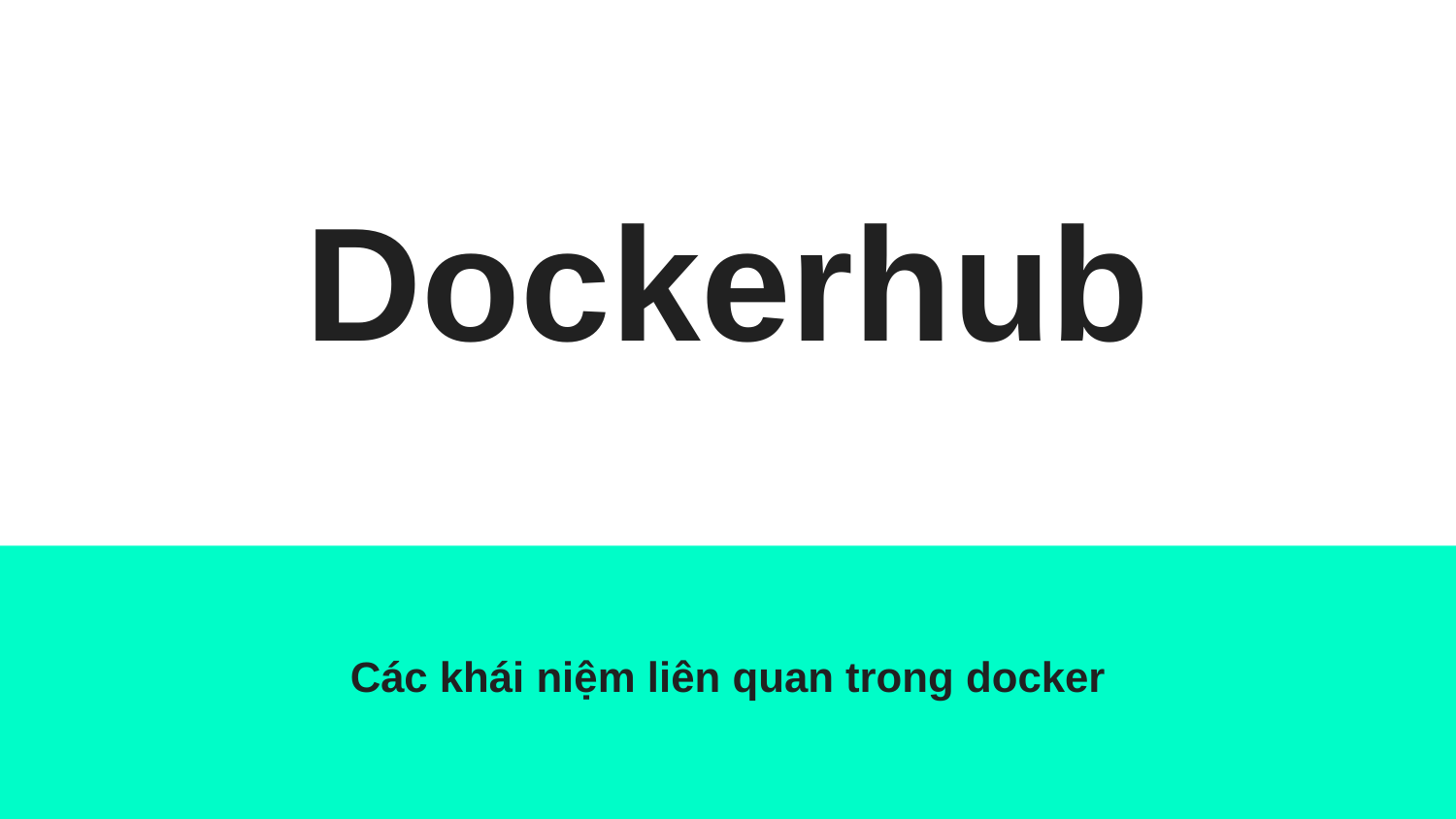

# Dockerhub
Các khái niệm liên quan trong docker